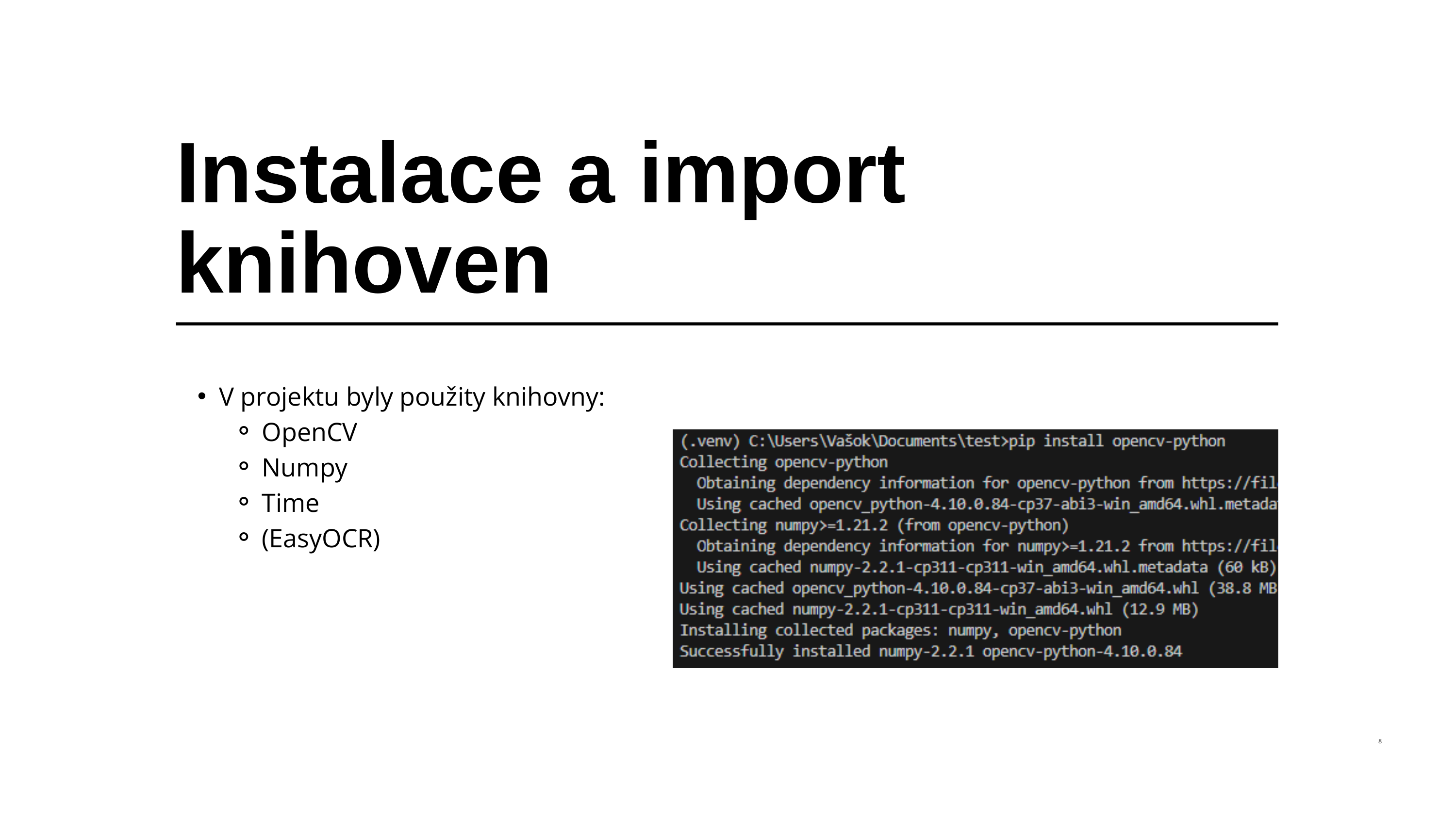

Instalace a import knihoven

V projektu byly použity knihovny:
OpenCV
Numpy
Time
(EasyOCR)

8